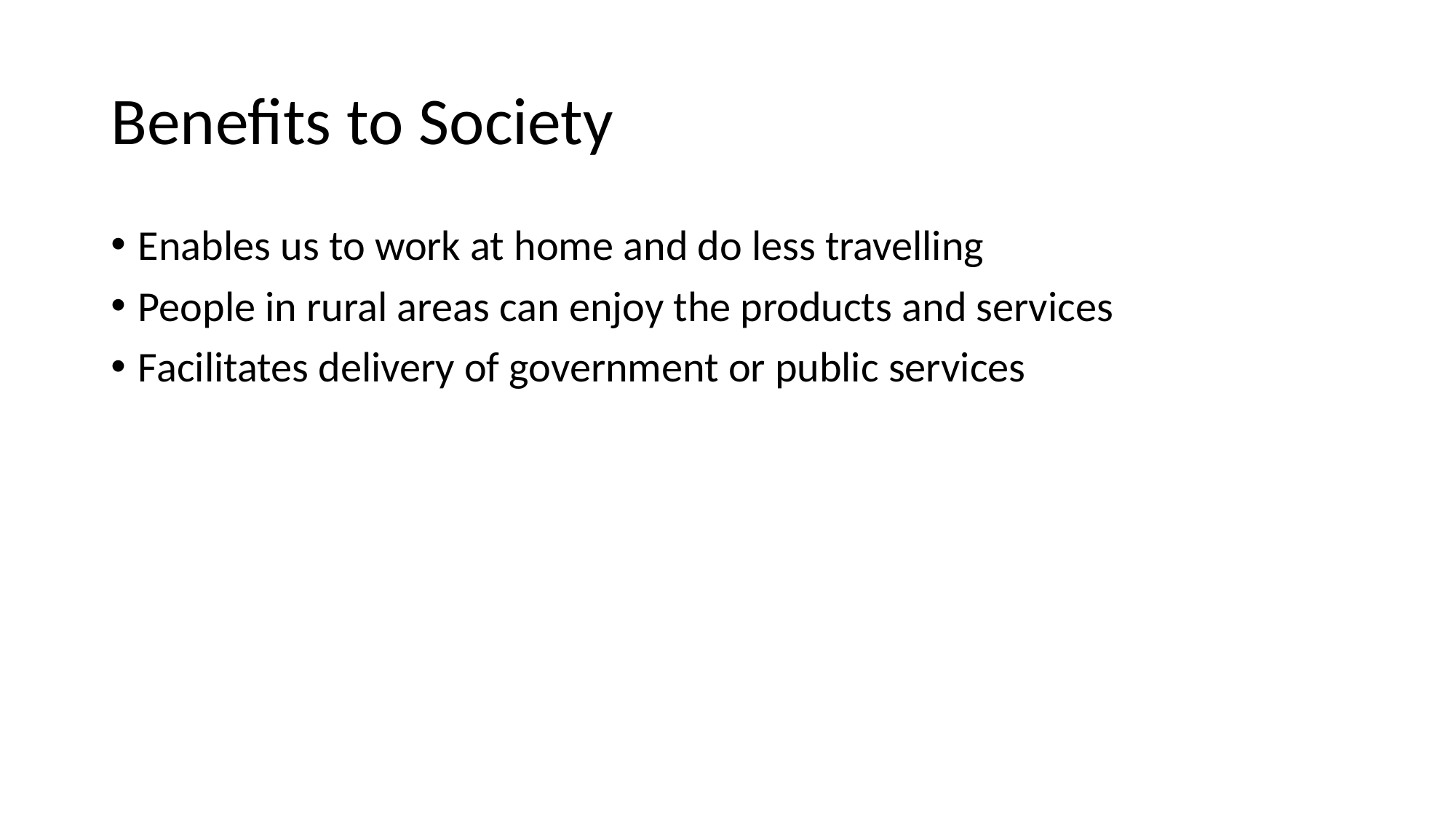

# Benefits to Society
Enables us to work at home and do less travelling
People in rural areas can enjoy the products and services
Facilitates delivery of government or public services